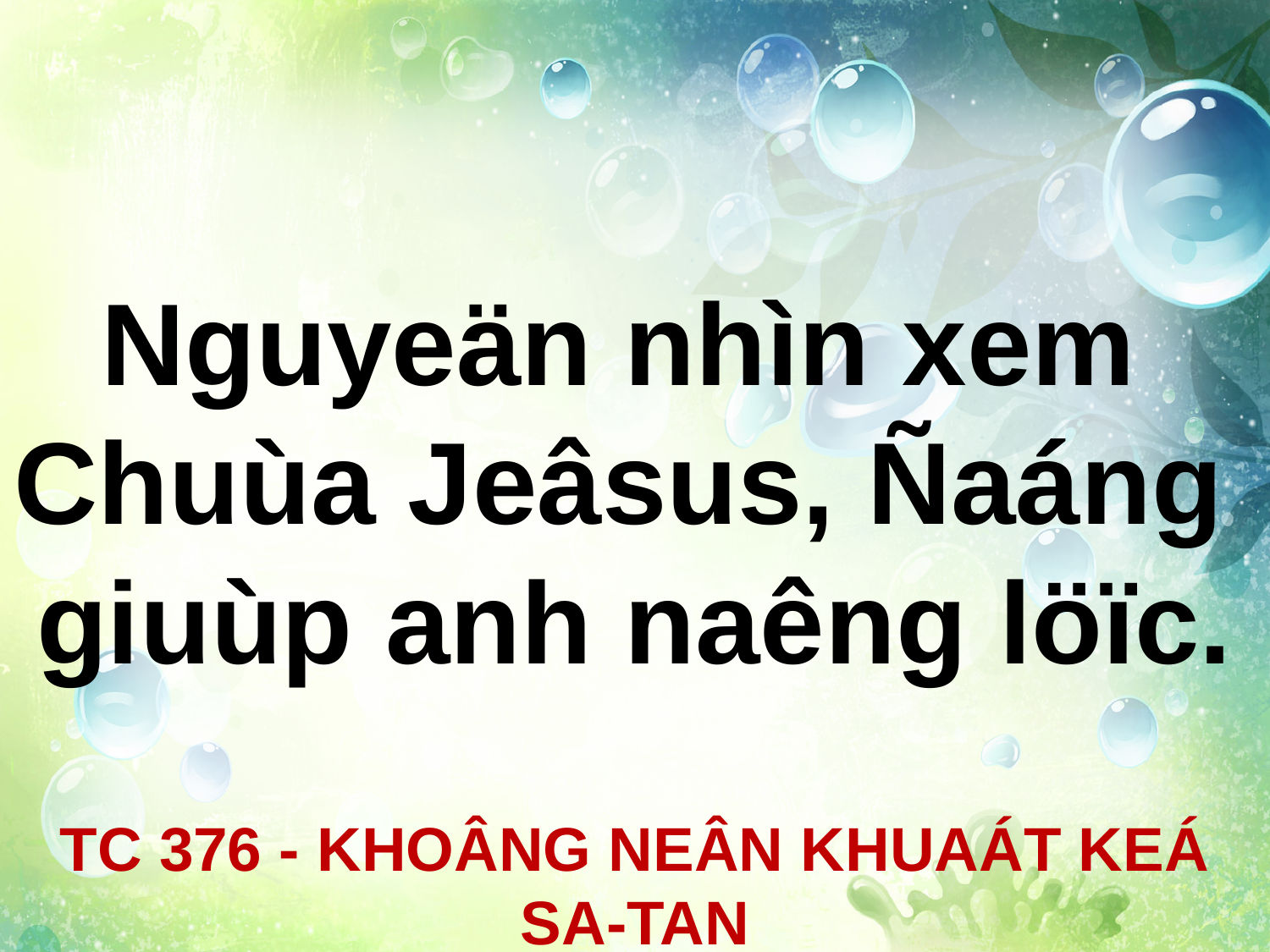

Nguyeän nhìn xem
Chuùa Jeâsus, Ñaáng
giuùp anh naêng löïc.
TC 376 - KHOÂNG NEÂN KHUAÁT KEÁ SA-TAN